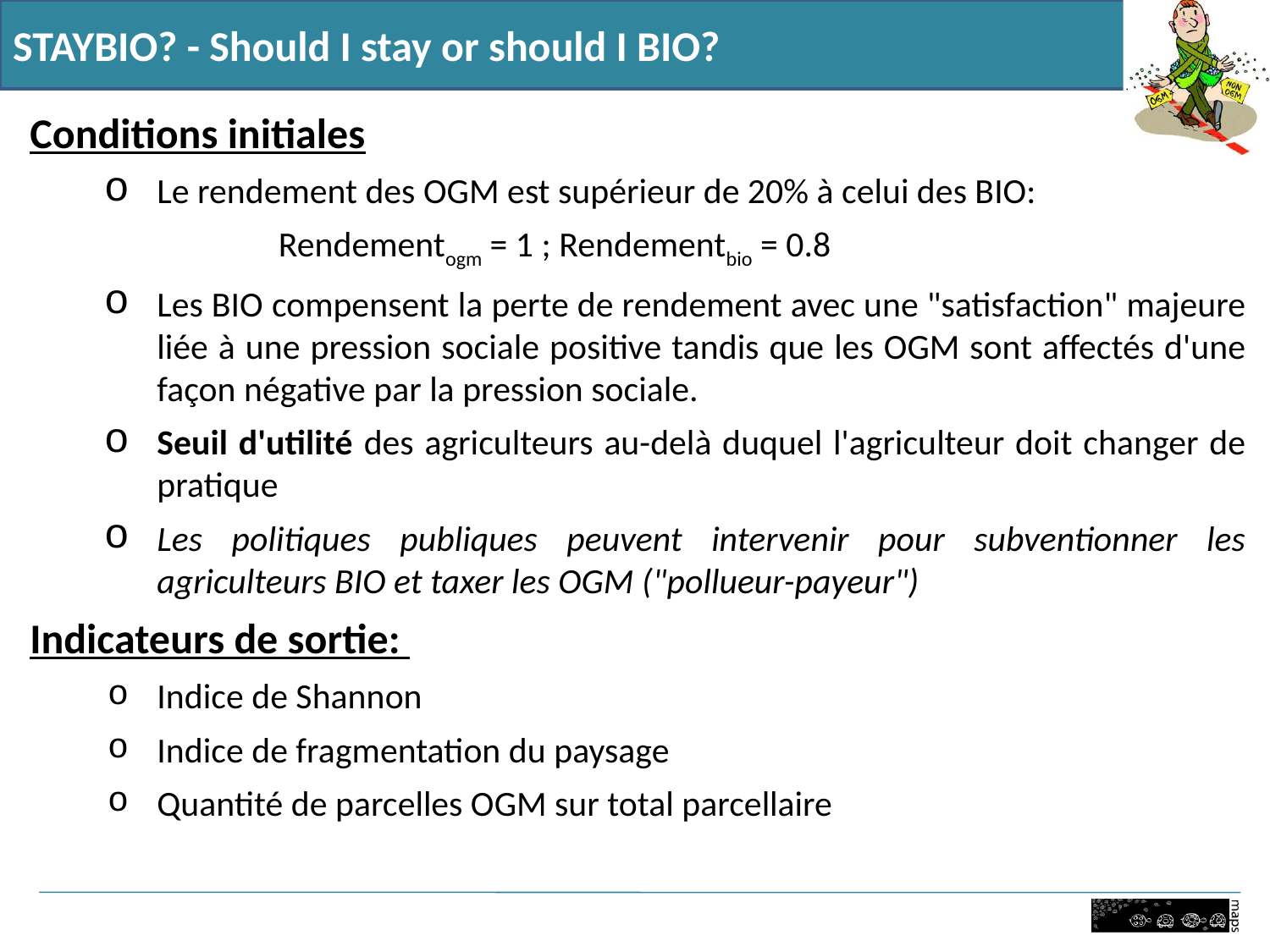

STAYBIO? - Should I stay or should I BIO?

Conditions initiales
Le rendement des OGM est supérieur de 20% à celui des BIO:
                       Rendementogm = 1 ; Rendementbio = 0.8
Les BIO compensent la perte de rendement avec une "satisfaction" majeure liée à une pression sociale positive tandis que les OGM sont affectés d'une façon négative par la pression sociale.
Seuil d'utilité des agriculteurs au-delà duquel l'agriculteur doit changer de pratique
Les politiques publiques peuvent intervenir pour subventionner les agriculteurs BIO et taxer les OGM ("pollueur-payeur")
Indicateurs de sortie:
Indice de Shannon
Indice de fragmentation du paysage
Quantité de parcelles OGM sur total parcellaire